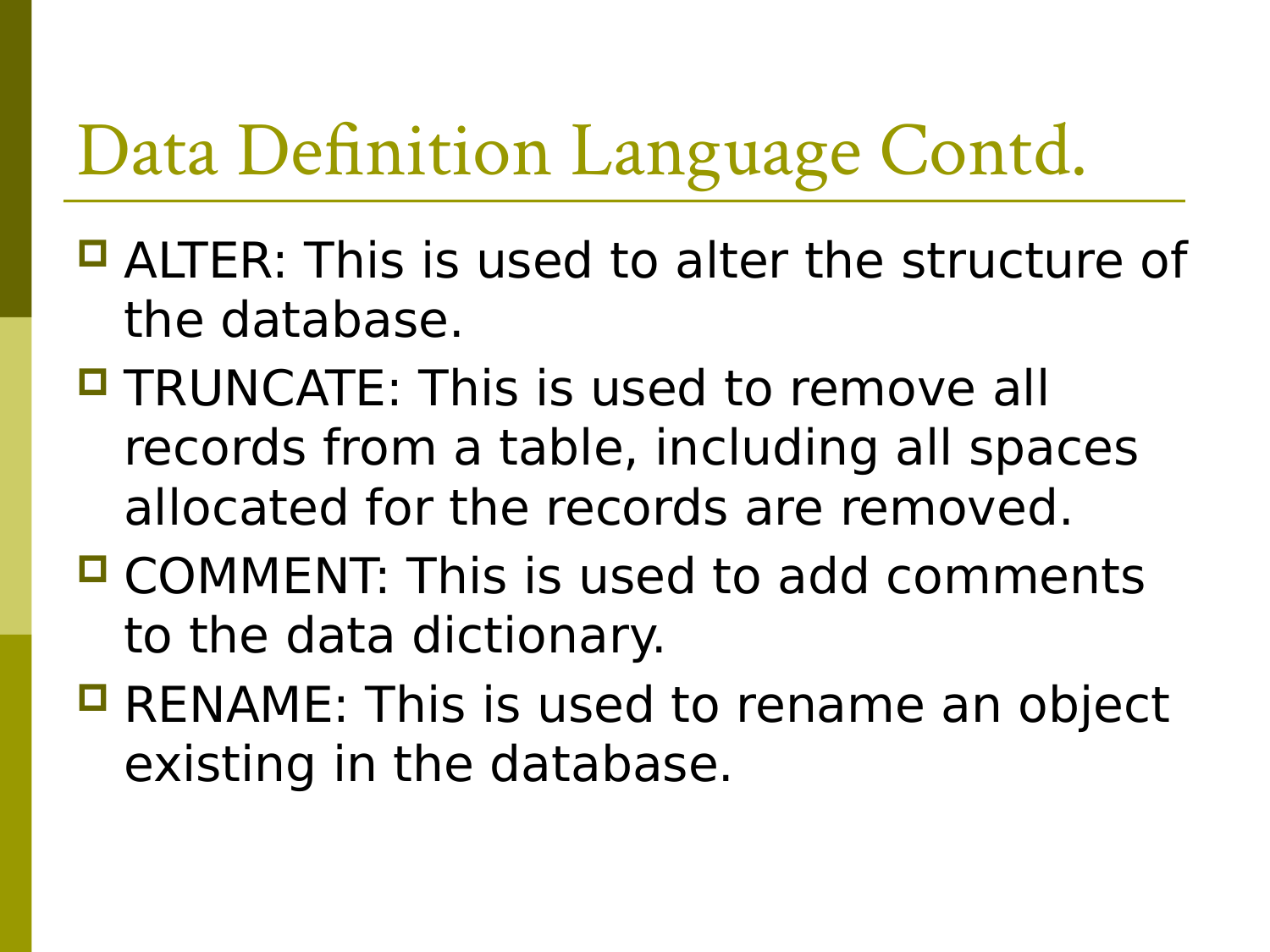

# Data Definition Language Contd.
ALTER: This is used to alter the structure of the database.
TRUNCATE: This is used to remove all records from a table, including all spaces allocated for the records are removed.
COMMENT: This is used to add comments to the data dictionary.
RENAME: This is used to rename an object existing in the database.